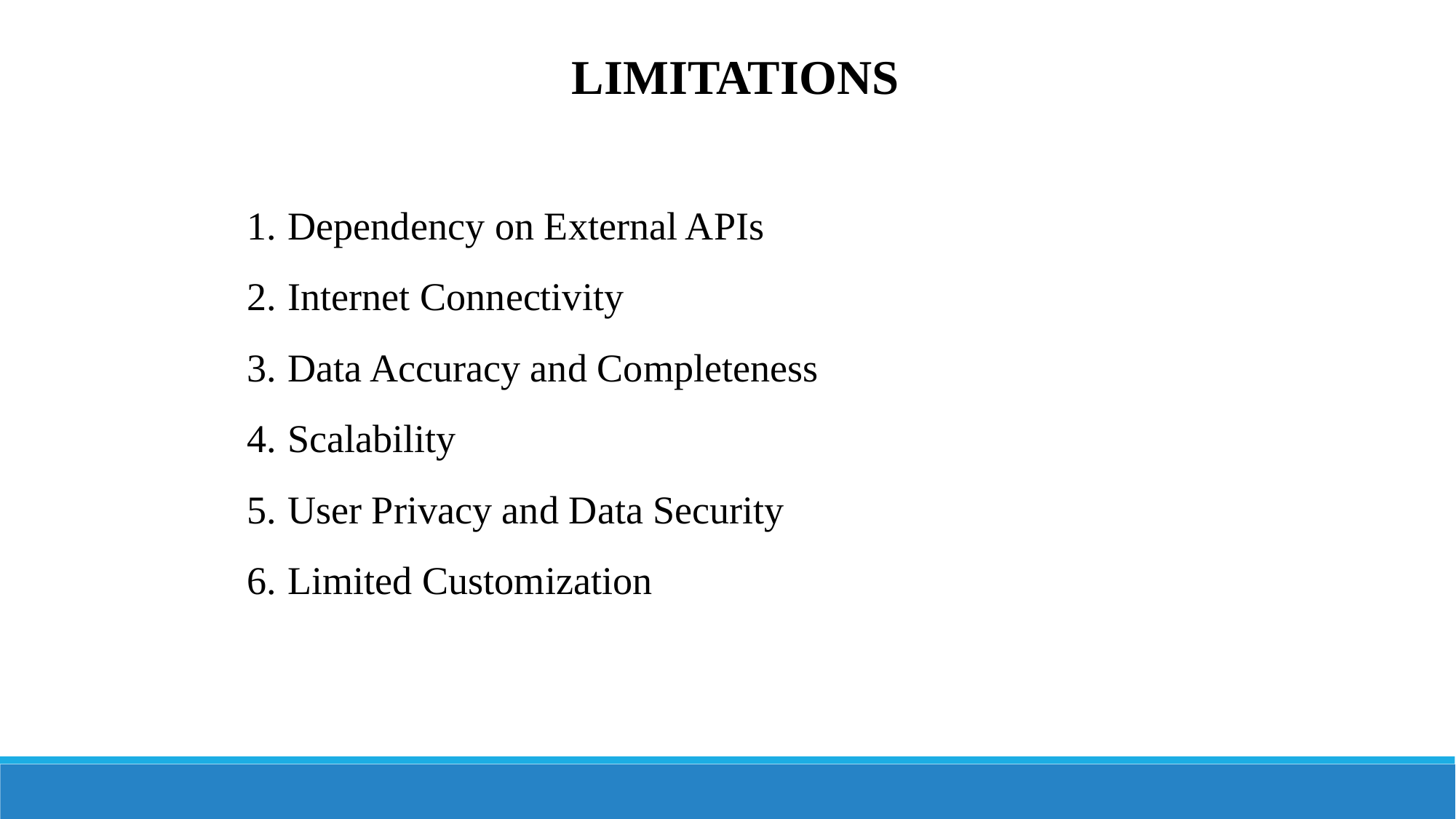

LIMITATIONS

Dependency on External APIs
Internet Connectivity
Data Accuracy and Completeness
Scalability
User Privacy and Data Security
Limited Customization